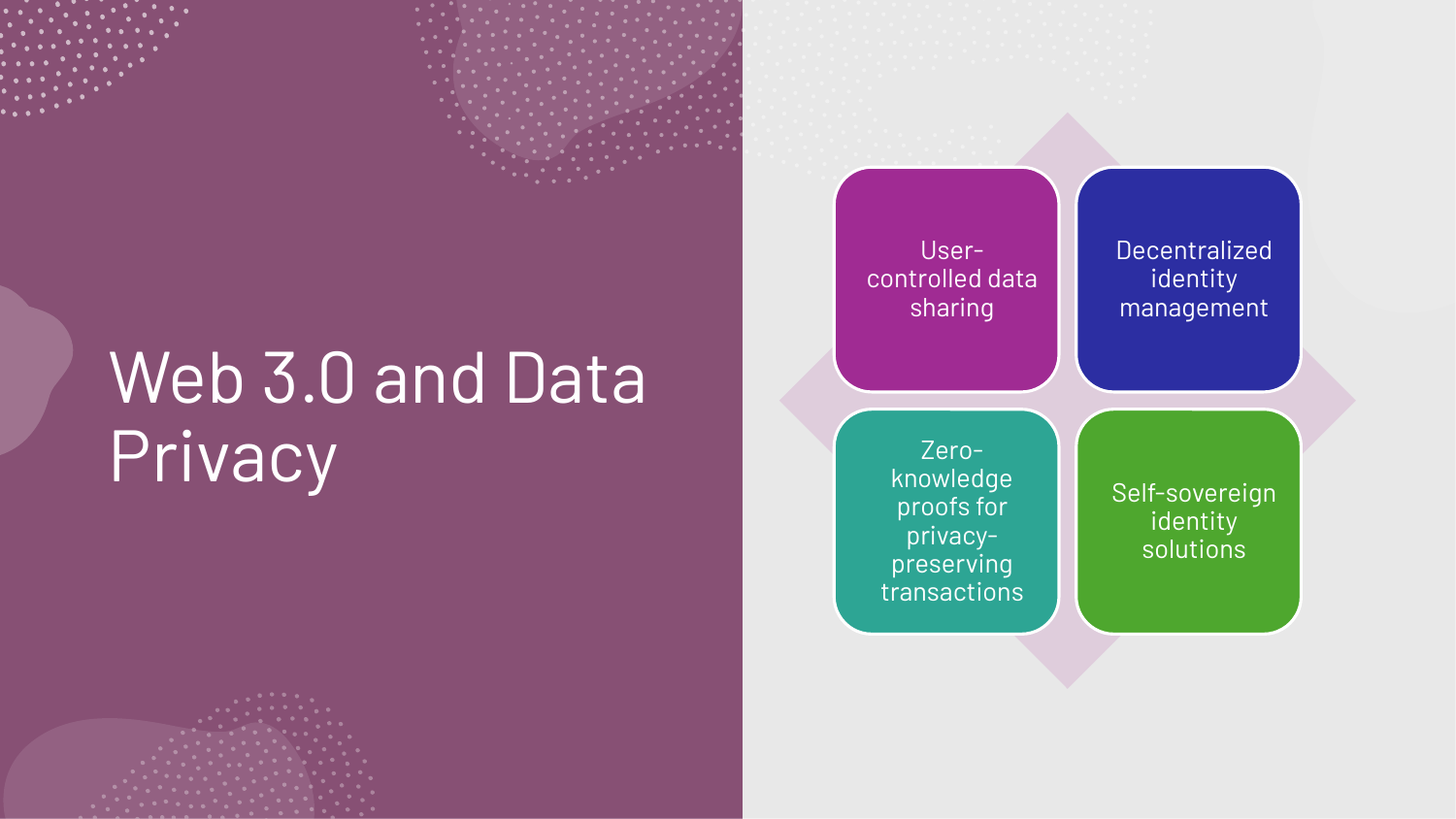

User-controlled data sharing
Decentralized identity management
Zero-knowledge proofs for privacy-preserving transactions
Self-sovereign identity solutions
Web 3.0 and Data Privacy